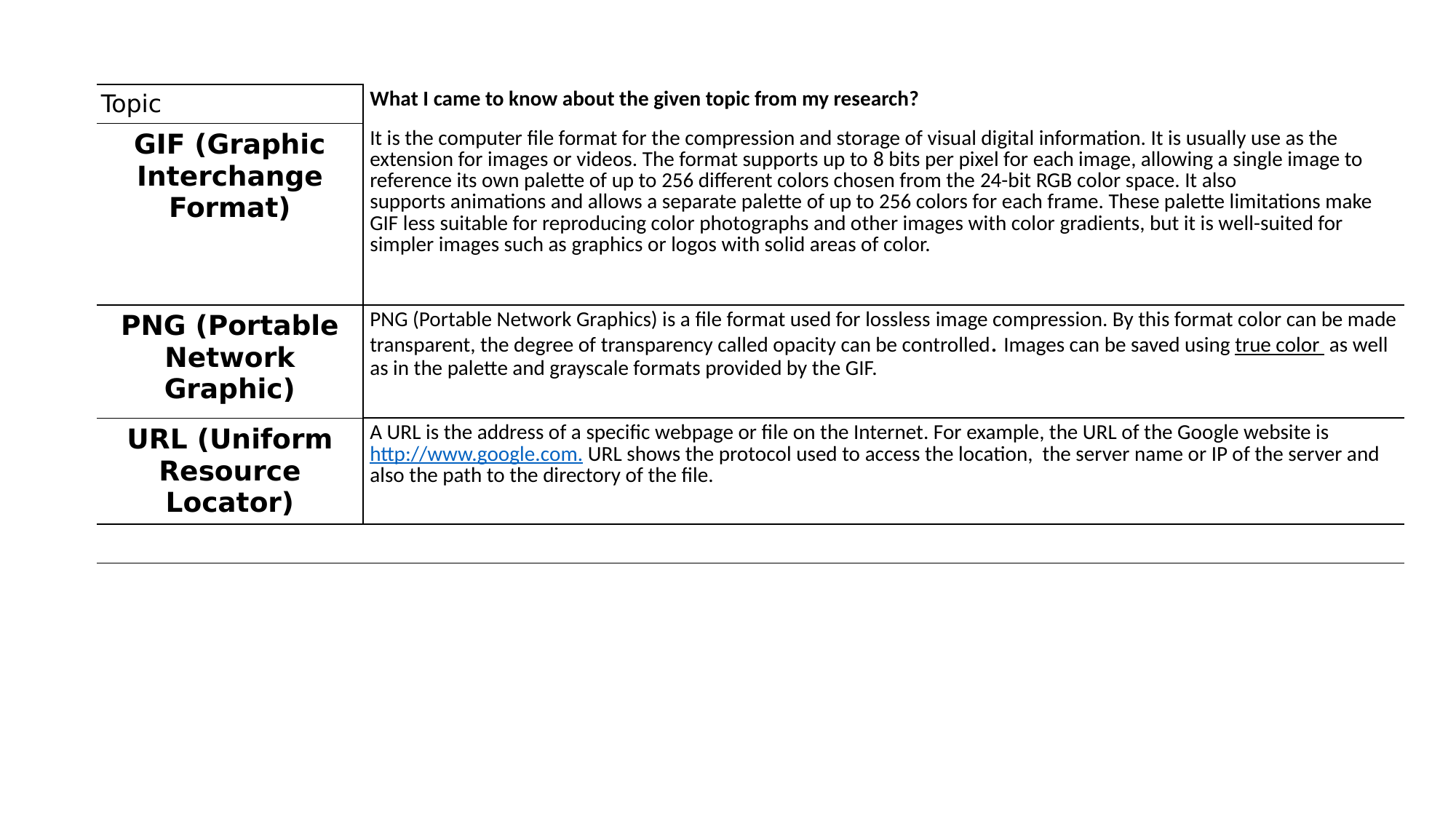

| Topic | What I came to know about the given topic from my research? |
| --- | --- |
| GIF (Graphic Interchange Format) | It is the computer file format for the compression and storage of visual digital information. It is usually use as the extension for images or videos. The format supports up to 8 bits per pixel for each image, allowing a single image to reference its own palette of up to 256 different colors chosen from the 24-bit RGB color space. It also supports animations and allows a separate palette of up to 256 colors for each frame. These palette limitations make GIF less suitable for reproducing color photographs and other images with color gradients, but it is well-suited for simpler images such as graphics or logos with solid areas of color. |
| PNG (Portable Network Graphic) | PNG (Portable Network Graphics) is a file format used for lossless image compression. By this format color can be made transparent, the degree of transparency called opacity can be controlled. Images can be saved using true color as well as in the palette and grayscale formats provided by the GIF. |
| URL (Uniform Resource Locator) | A URL is the address of a specific webpage or file on the Internet. For example, the URL of the Google website is http://www.google.com. URL shows the protocol used to access the location, the server name or IP of the server and also the path to the directory of the file. |
|  |  |